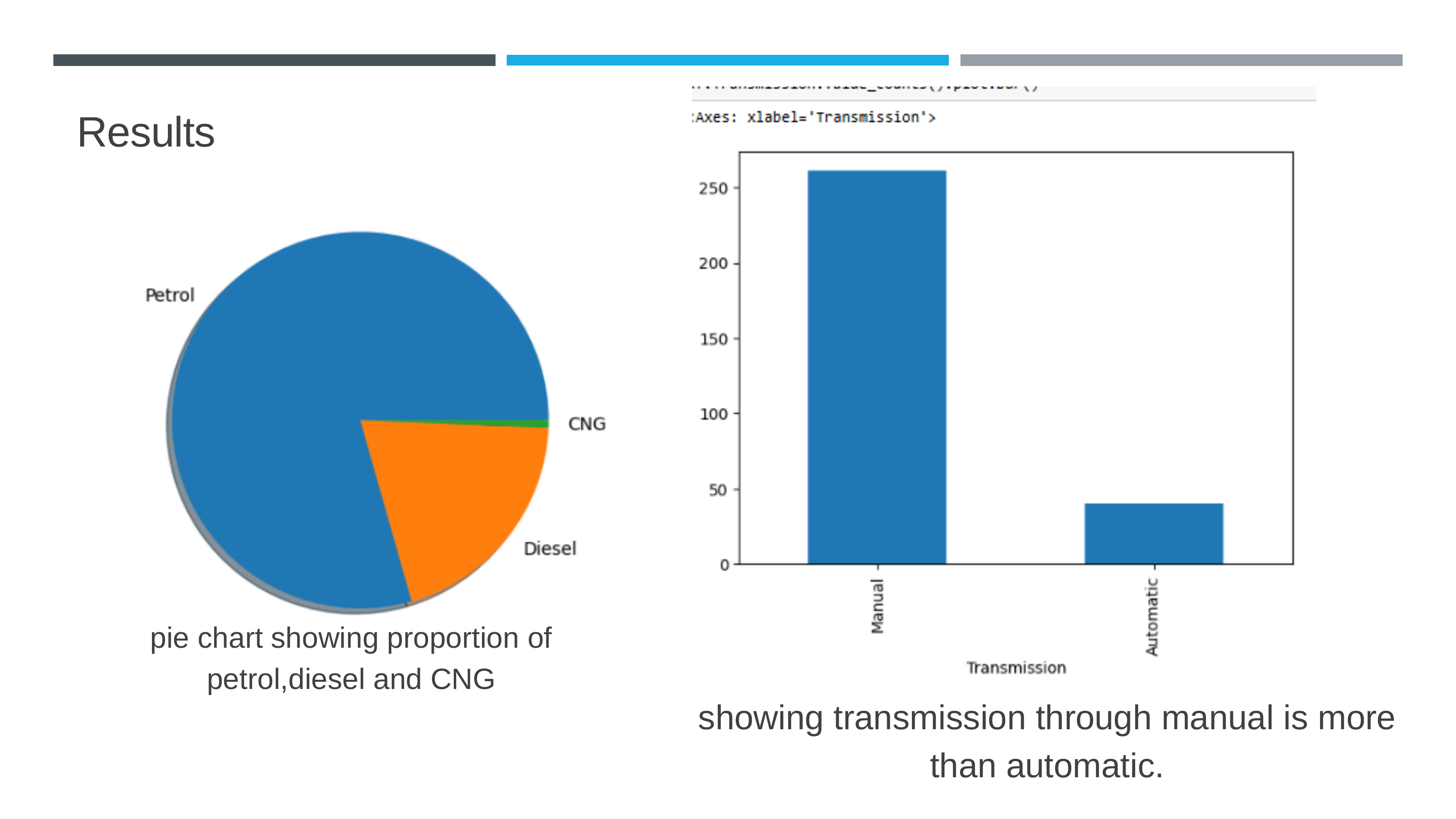

Results

pie chart showing proportion of petrol,diesel and CNG
showing transmission through manual is more than automatic.